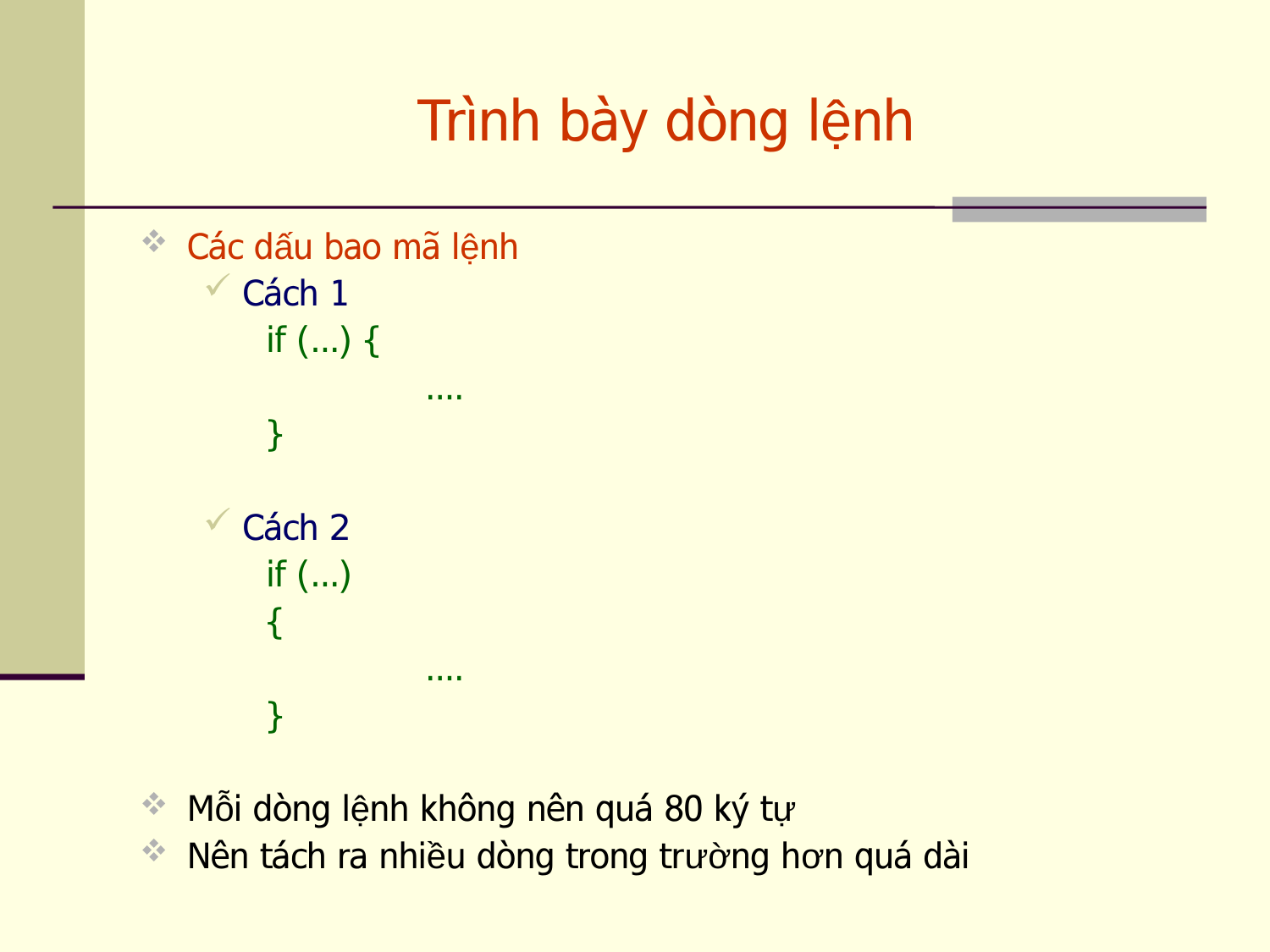

Trình bày dòng lệnh
Các dấu bao mã lệnh
Cách 1
if (…) {
		….
}

Cách 2
if (…)
{
		….
}

Mỗi dòng lệnh không nên quá 80 ký tự
Nên tách ra nhiều dòng trong trường hơn quá dài